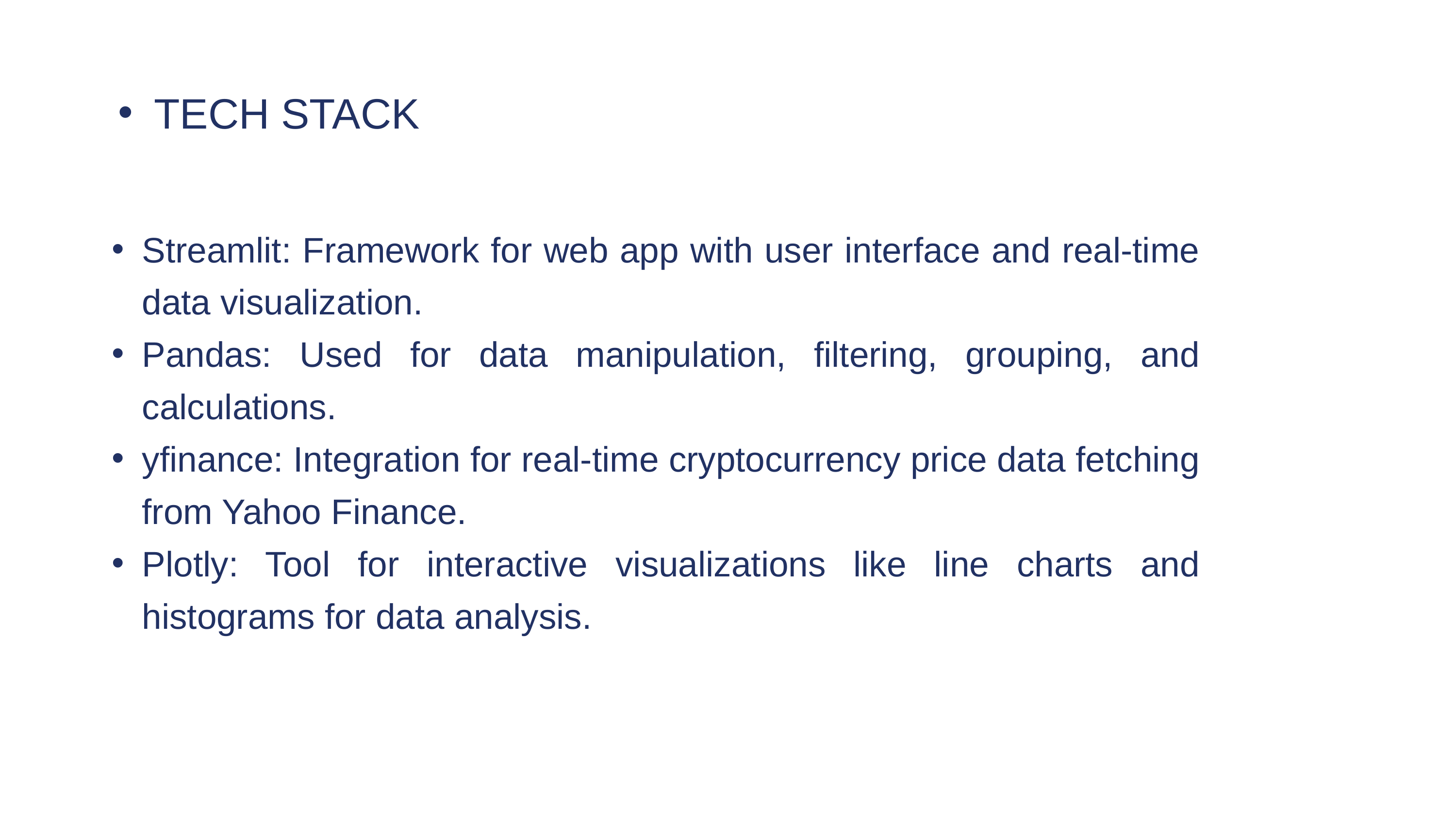

TECH STACK
Streamlit: Framework for web app with user interface and real-time data visualization.
Pandas: Used for data manipulation, filtering, grouping, and calculations.
yfinance: Integration for real-time cryptocurrency price data fetching from Yahoo Finance.
Plotly: Tool for interactive visualizations like line charts and histograms for data analysis.